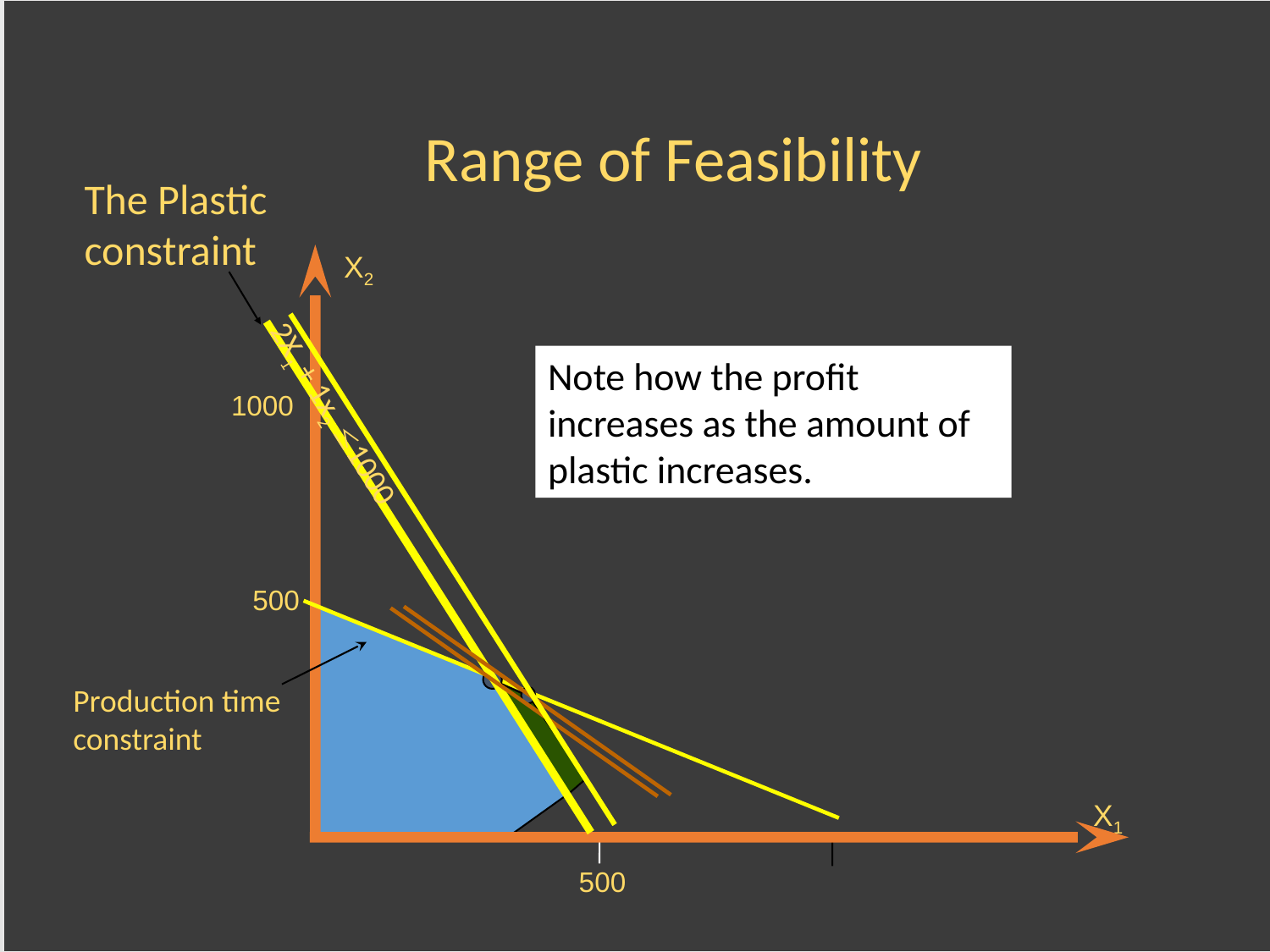

# Range of Feasibility
The Plastic
constraint

X2

Note how the profit increases as the amount of plastic increases.
1000
2X1 + 1x2 ≤1000

500

Production time
constraint

X1

500
32